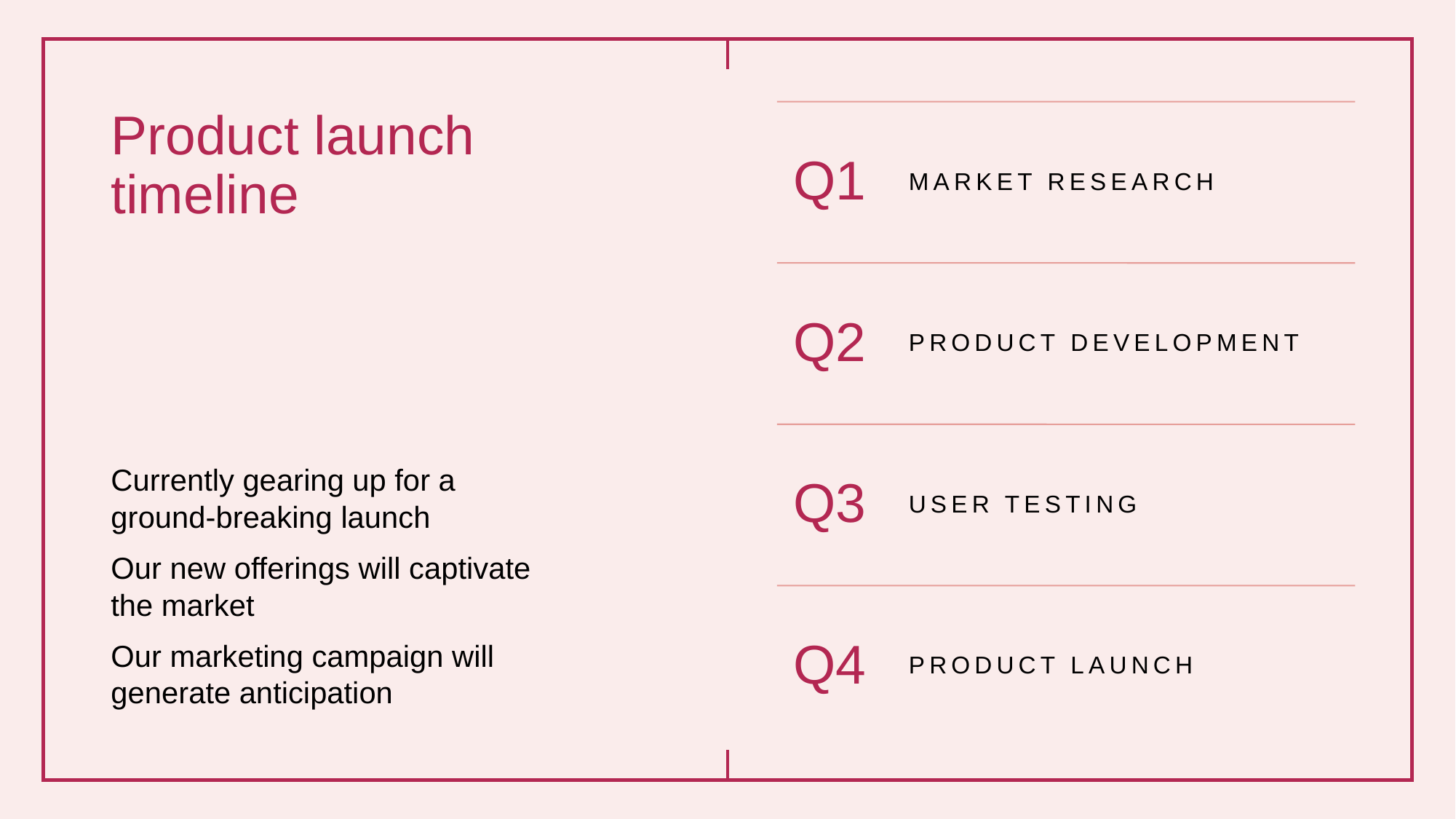

Q1
Market Research
Q2
Product Development
Q3
User Testing
Q4
Product Launch
# Product launch timeline
Currently gearing up for a
ground-breaking launch
Our new offerings will captivate
the market
Our marketing campaign will
generate anticipation